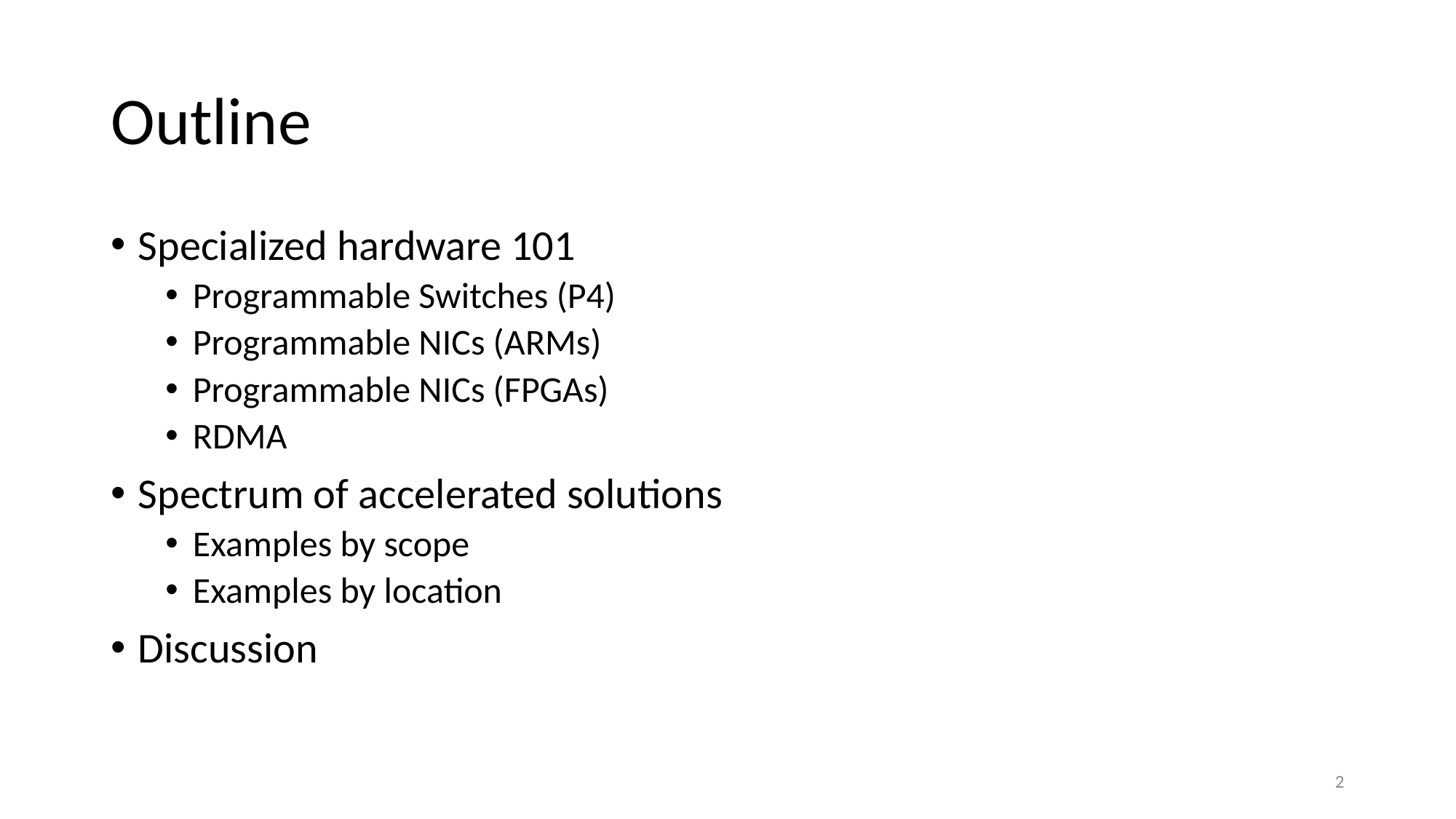

# Outline
Specialized hardware 101
Programmable Switches (P4)
Programmable NICs (ARMs)
Programmable NICs (FPGAs)
RDMA
Spectrum of accelerated solutions
Examples by scope
Examples by location
Discussion

2